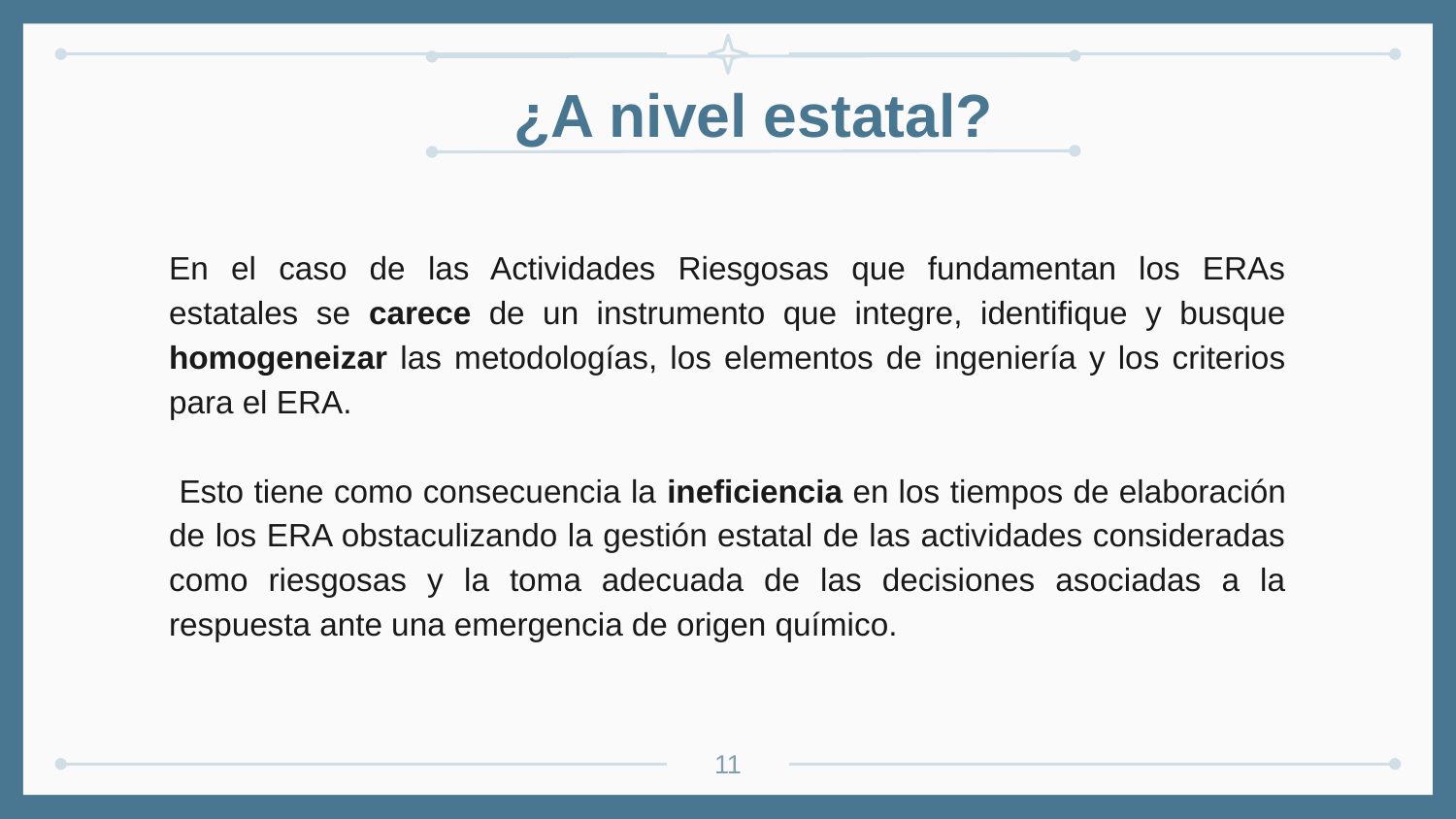

# ¿A nivel estatal?
En el caso de las Actividades Riesgosas que fundamentan los ERAs estatales se carece de un instrumento que integre, identifique y busque homogeneizar las metodologías, los elementos de ingeniería y los criterios para el ERA.

 Esto tiene como consecuencia la ineficiencia en los tiempos de elaboración de los ERA obstaculizando la gestión estatal de las actividades consideradas como riesgosas y la toma adecuada de las decisiones asociadas a la respuesta ante una emergencia de origen químico.
11